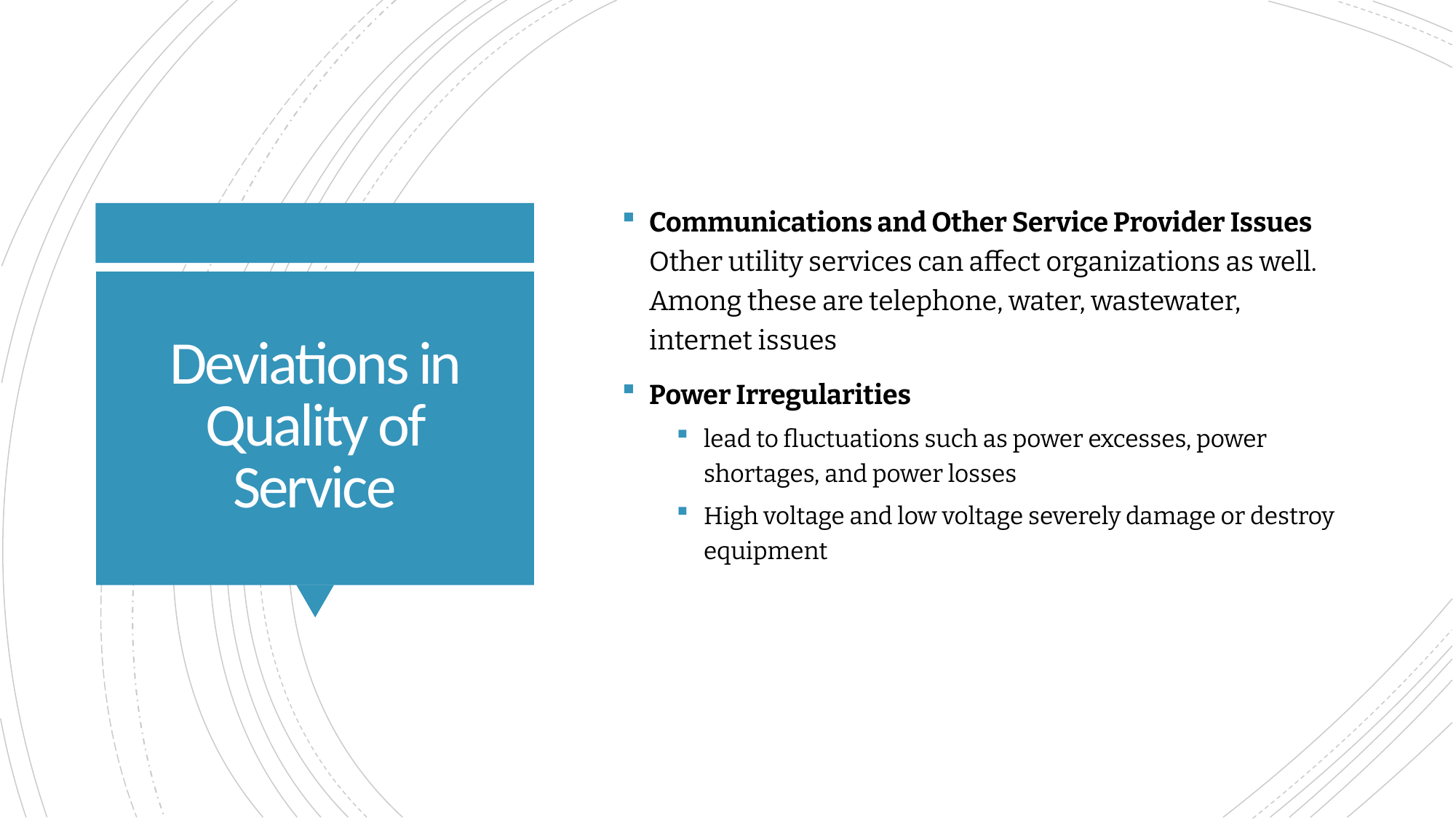

Communications and Other Service Provider Issues Other utility services can affect organizations as well. Among these are telephone, water, wastewater, internet issues
Power Irregularities
lead to fluctuations such as power excesses, power shortages, and power losses
High voltage and low voltage severely damage or destroy equipment

# Deviations in Quality of Service